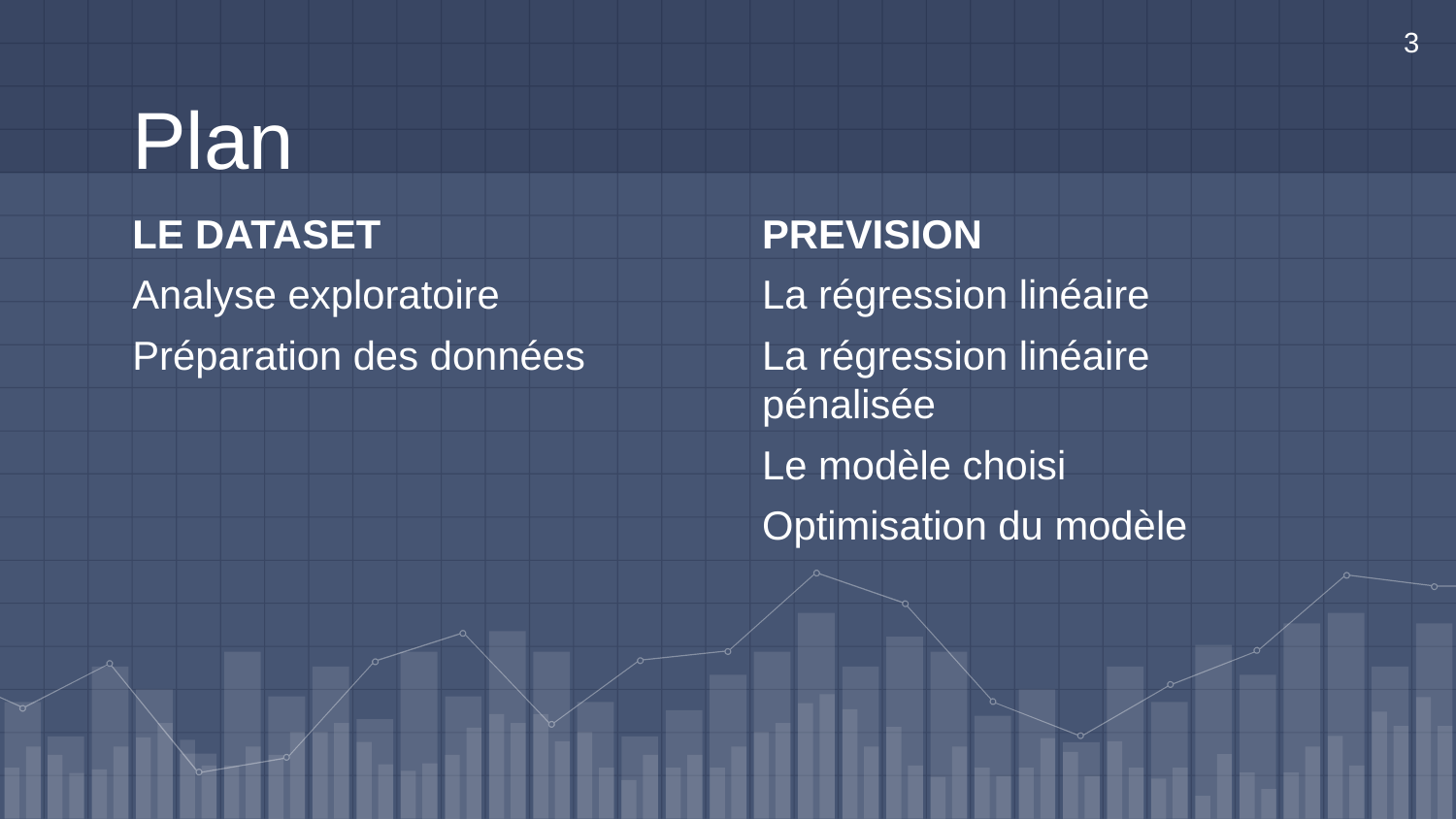

3
# Plan
LE DATASET
Analyse exploratoire
Préparation des données
PREVISION
La régression linéaire
La régression linéaire pénalisée
Le modèle choisi
Optimisation du modèle